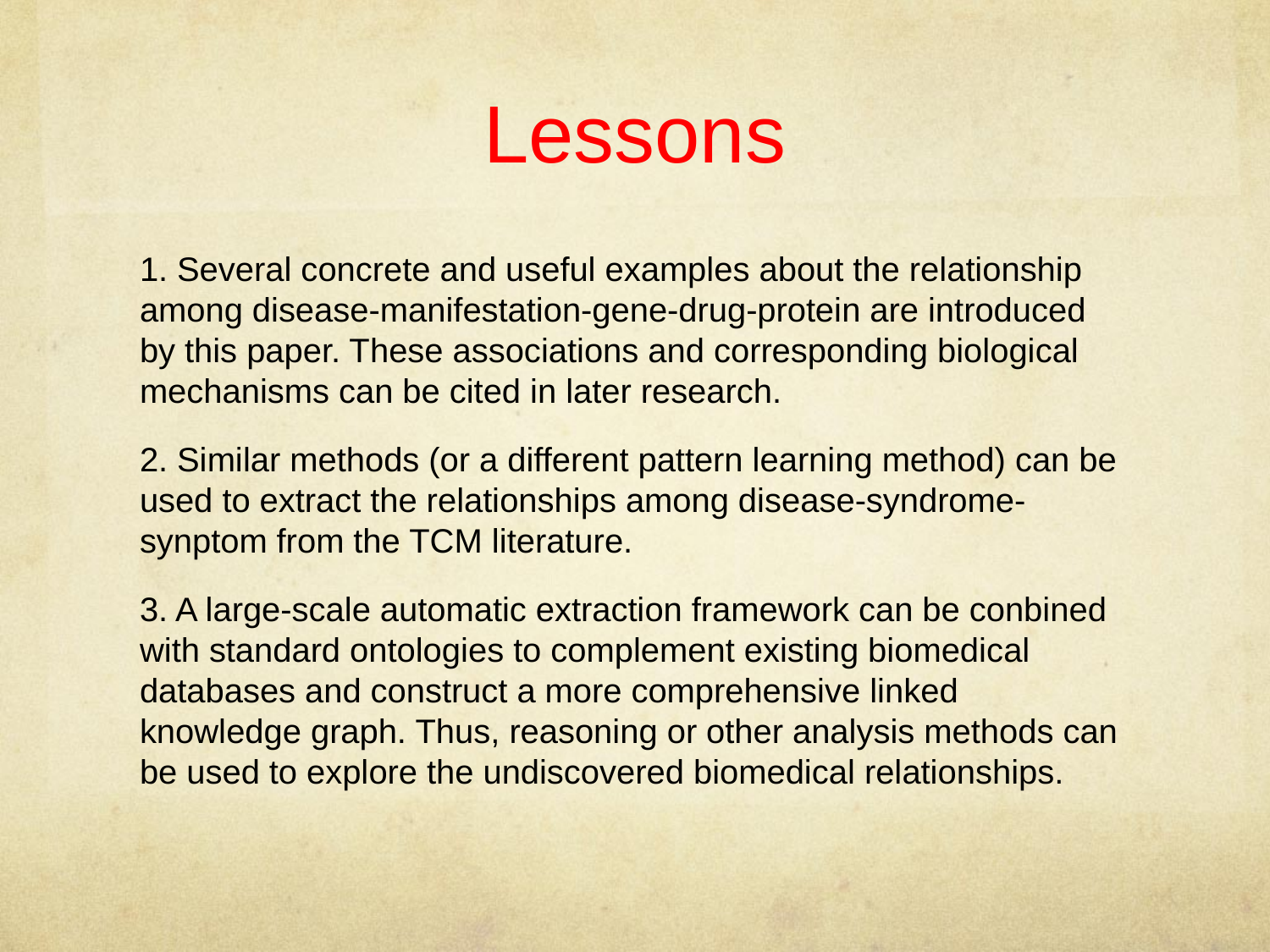

# Lessons
1. Several concrete and useful examples about the relationship among disease-manifestation-gene-drug-protein are introduced by this paper. These associations and corresponding biological mechanisms can be cited in later research.
2. Similar methods (or a different pattern learning method) can be used to extract the relationships among disease-syndrome-synptom from the TCM literature.
3. A large-scale automatic extraction framework can be conbined with standard ontologies to complement existing biomedical databases and construct a more comprehensive linked knowledge graph. Thus, reasoning or other analysis methods can be used to explore the undiscovered biomedical relationships.